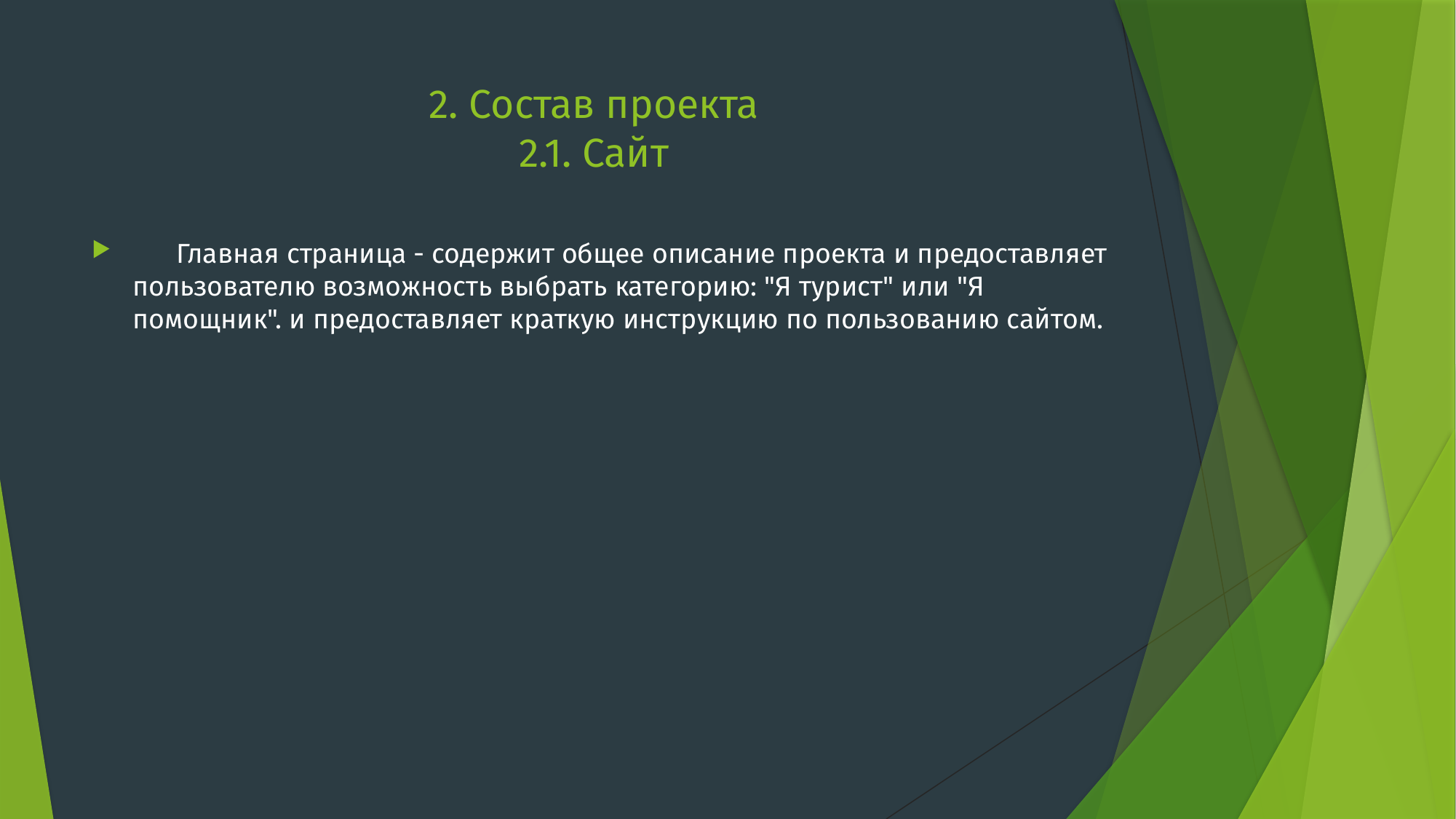

# 2. Состав проекта 2.1. Сайт
      Главная страница - содержит общее описание проекта и предоставляет пользователю возможность выбрать категорию: "Я турист" или "Я помощник". и предоставляет краткую инструкцию по пользованию сайтом.